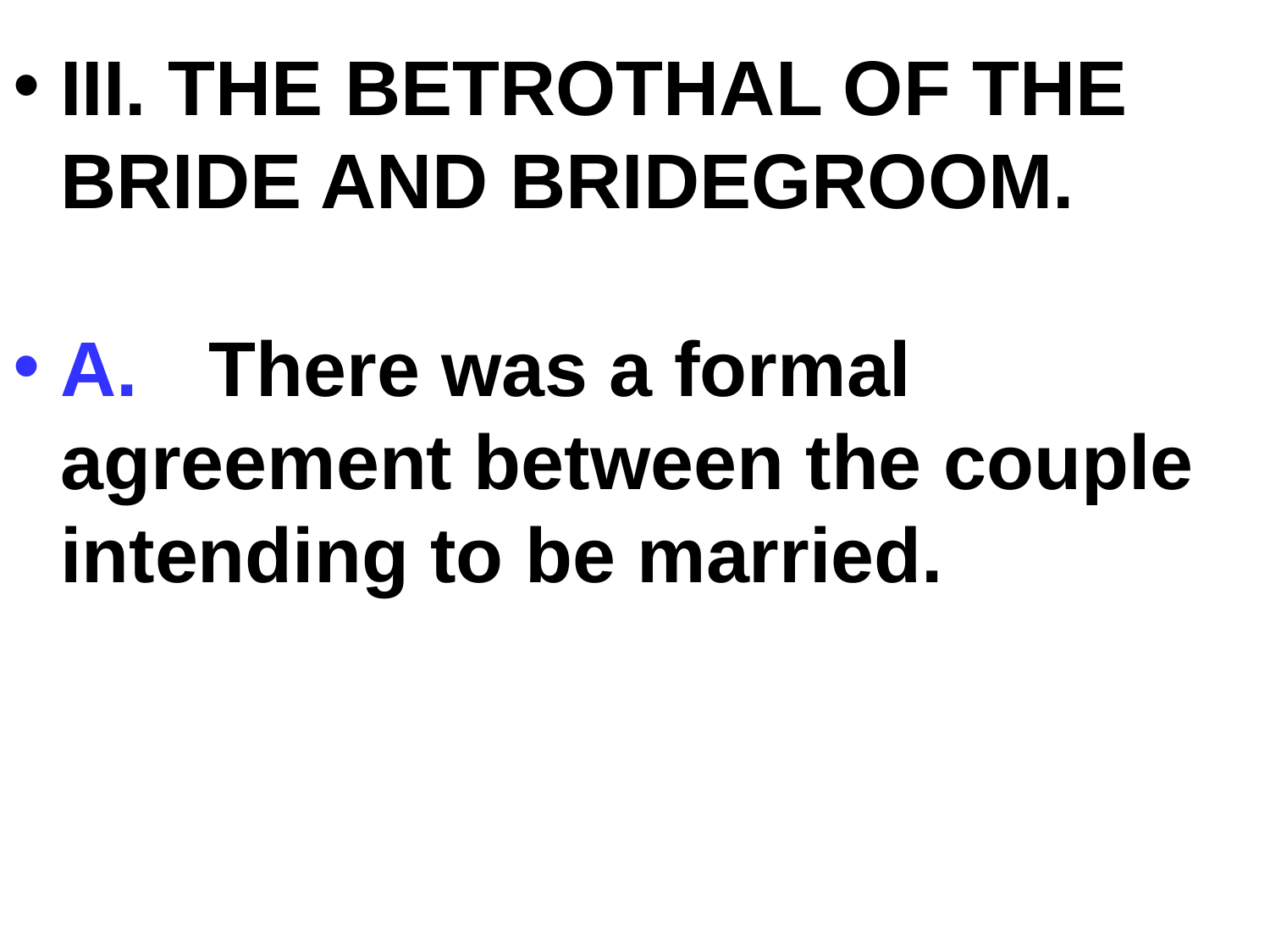

III. THE BETROTHAL OF THE BRIDE AND BRIDEGROOM.

A.	 There was a formal agreement between the couple intending to be married.